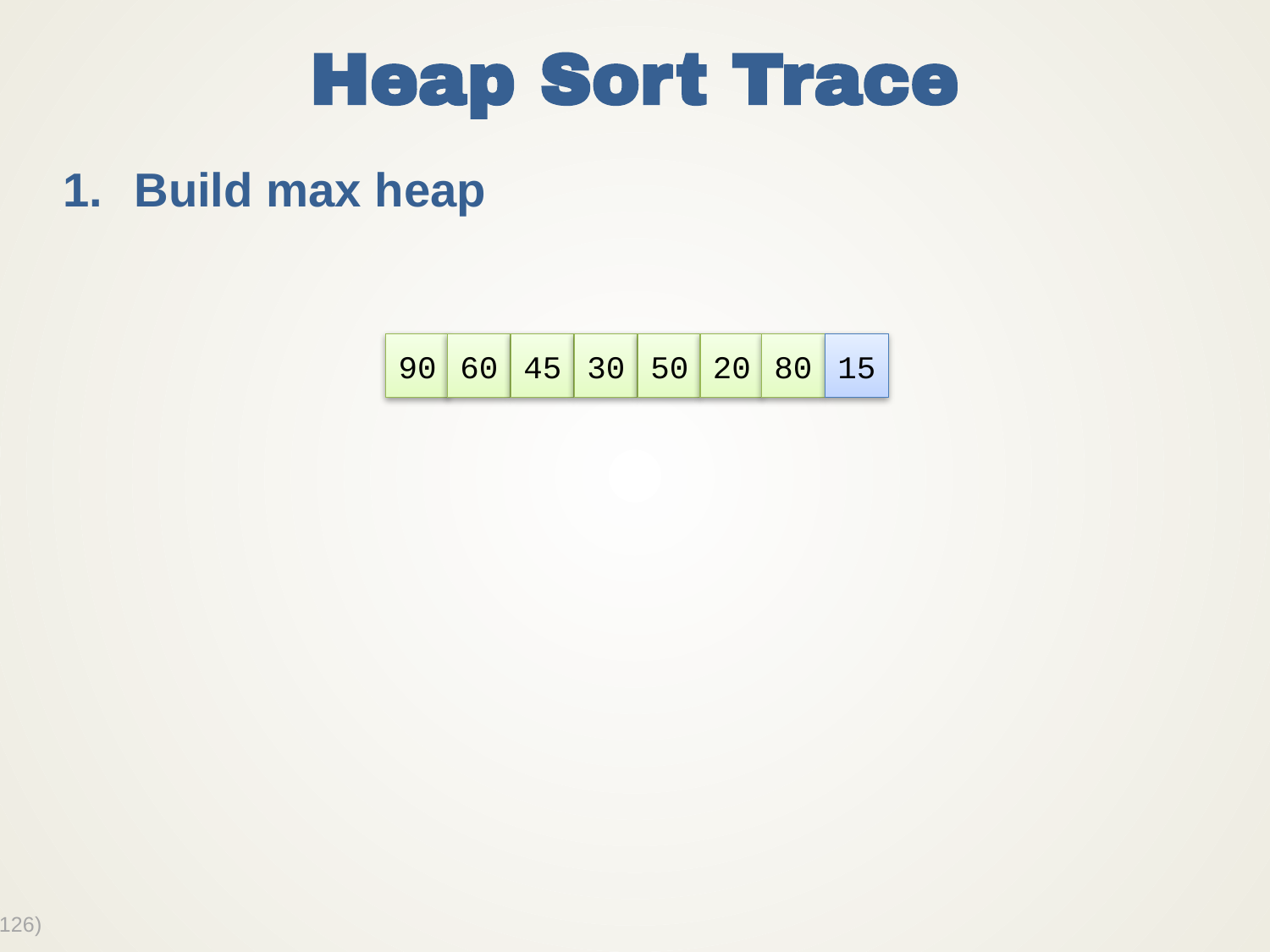

# Heap Sort Trace
Build max heap
90
60
45
30
50
20
80
15